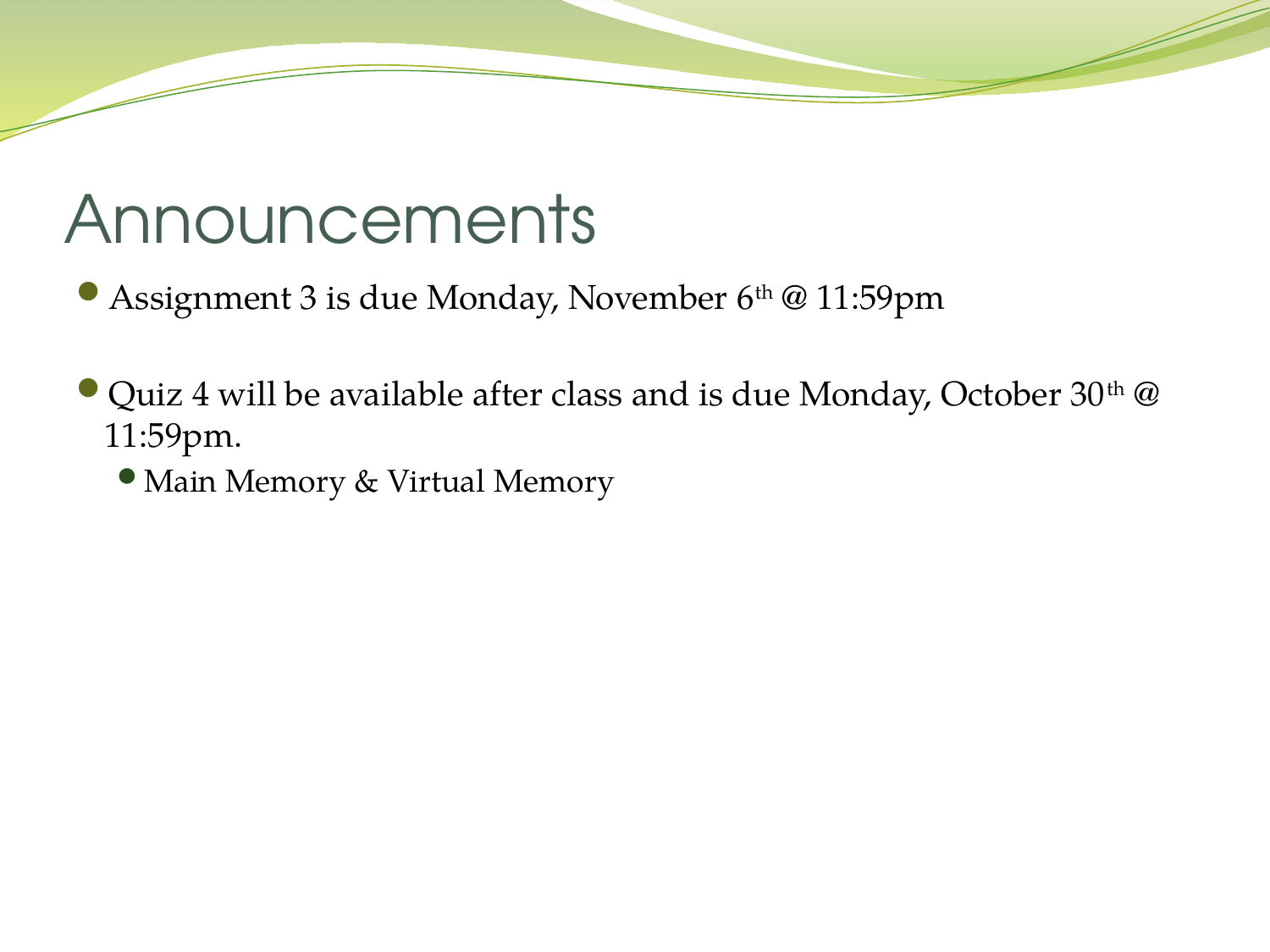

# Announcements
Assignment 3 is due Monday, November 6th @ 11:59pm

Quiz 4 will be available after class and is due Monday, October 30th @ 11:59pm.
Main Memory & Virtual Memory